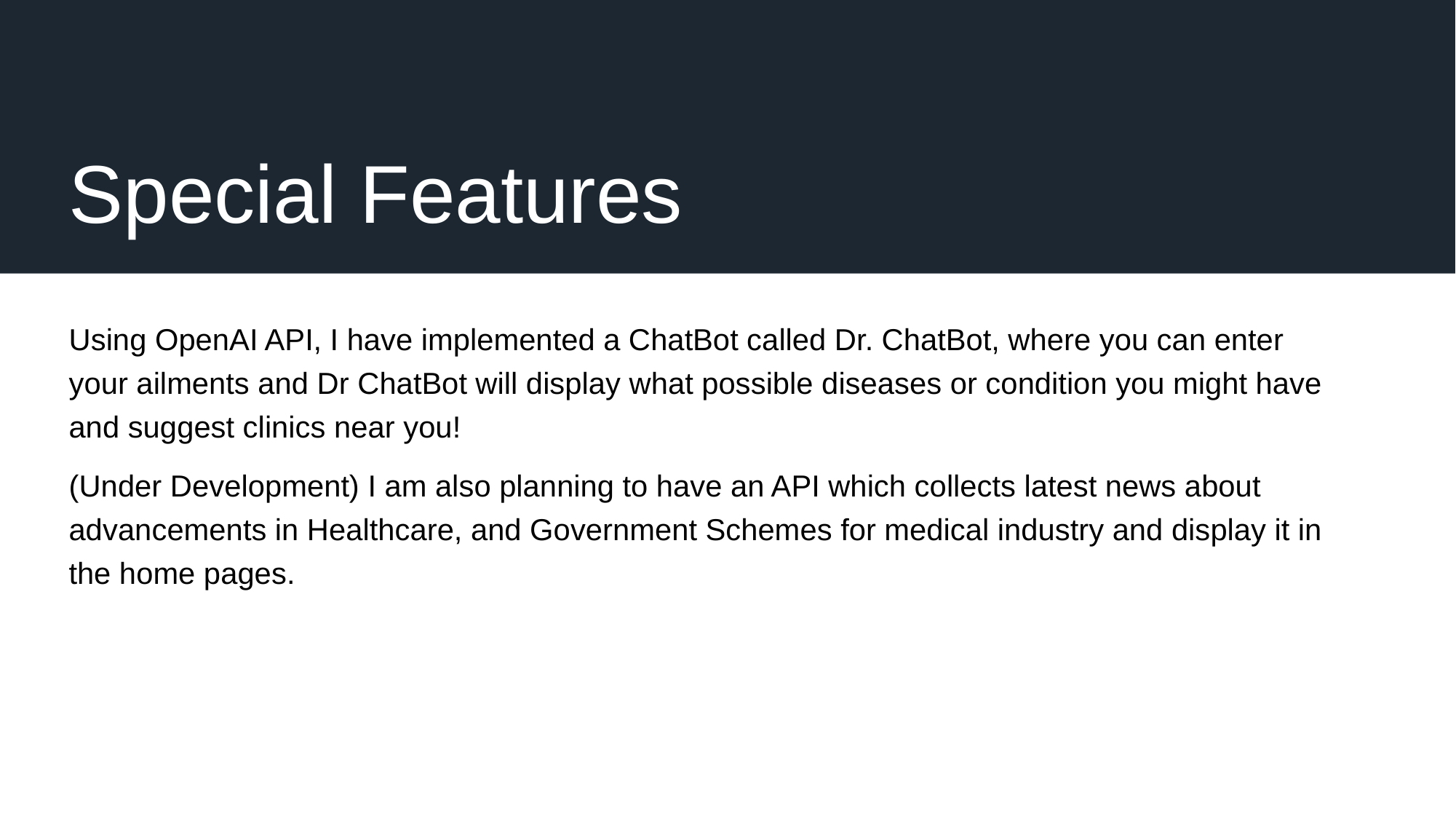

# Special Features
Using OpenAI API, I have implemented a ChatBot called Dr. ChatBot, where you can enter your ailments and Dr ChatBot will display what possible diseases or condition you might have and suggest clinics near you!
(Under Development) I am also planning to have an API which collects latest news about advancements in Healthcare, and Government Schemes for medical industry and display it in the home pages.